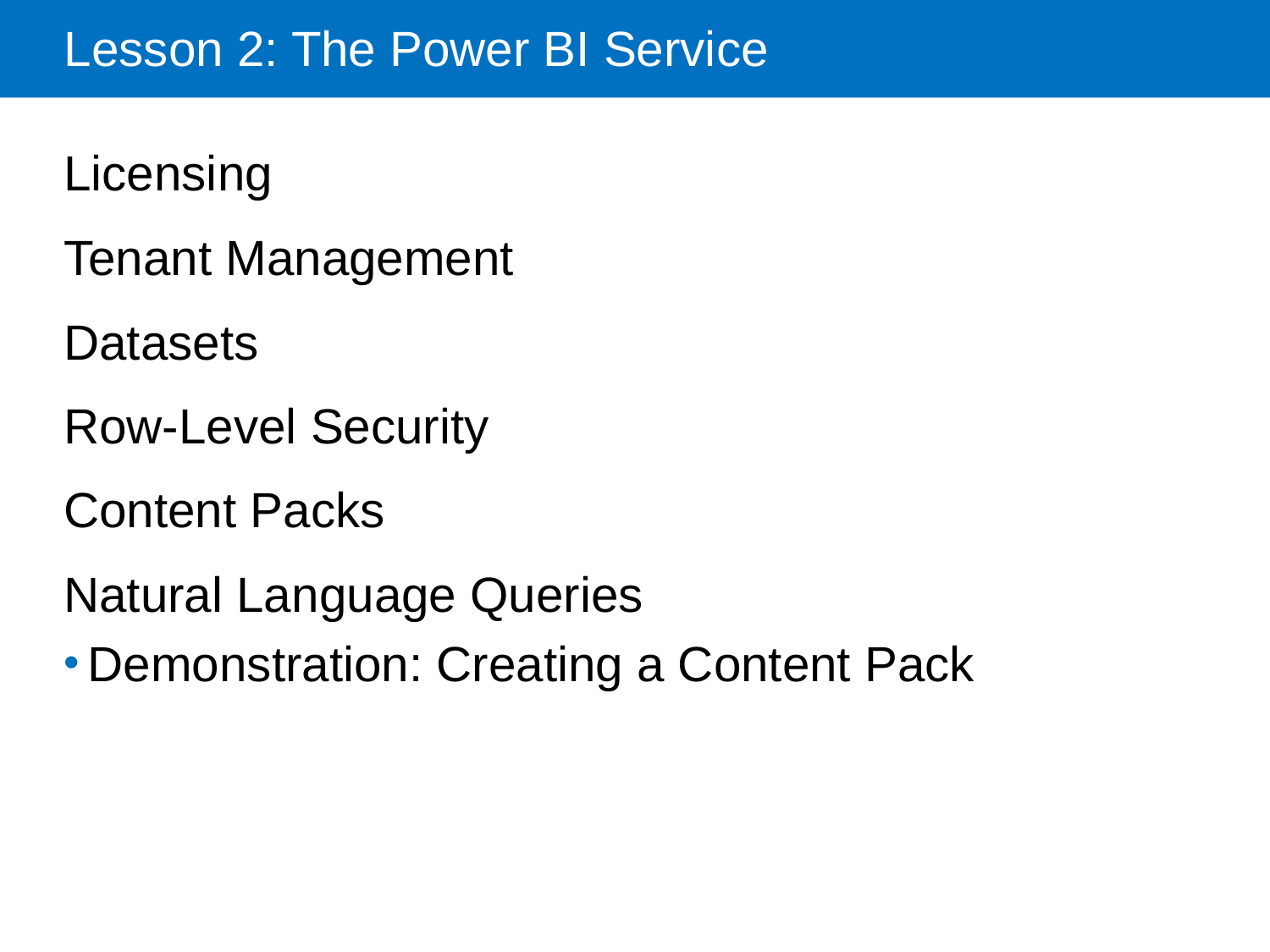

# Lesson 2: The Power BI Service
Licensing
Tenant Management
Datasets
Row-Level Security
Content Packs
Natural Language Queries
Demonstration: Creating a Content Pack